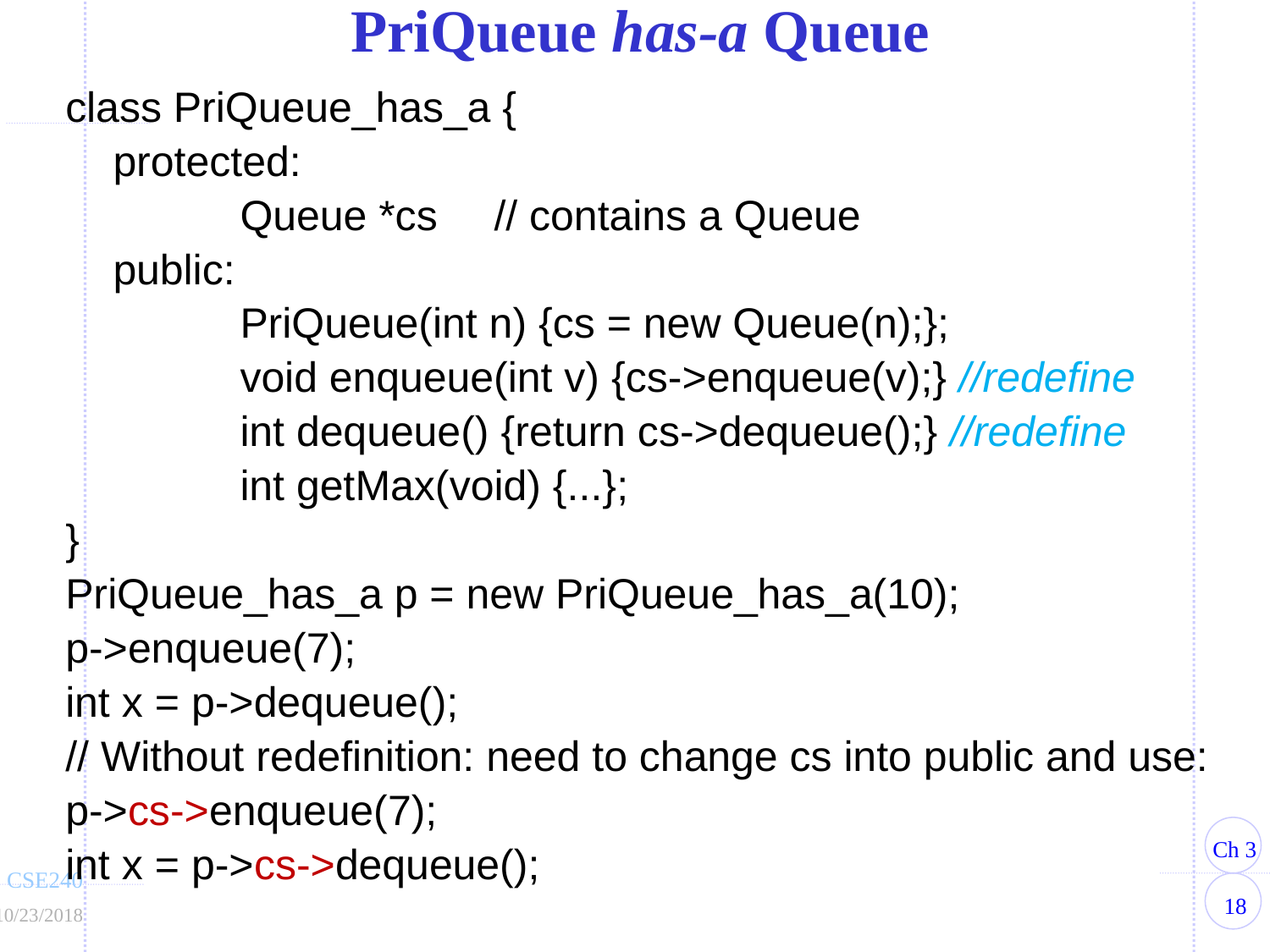

PriQueue has-a Queue
class PriQueue_has_a {
	protected:
		Queue *cs 	// contains a Queue
	public:
		PriQueue(int n) {cs = new Queue(n);};
		void enqueue(int v) {cs->enqueue(v);} //redefine
		int dequeue() {return cs->dequeue();} //redefine
		int getMax(void) {...};
}
PriQueue_has_a p = new PriQueue_has_a(10);
p->enqueue(7);
int x = p->dequeue();
// Without redefinition: need to change cs into public and use:
p->cs->enqueue(7);
int x = p->cs->dequeue();